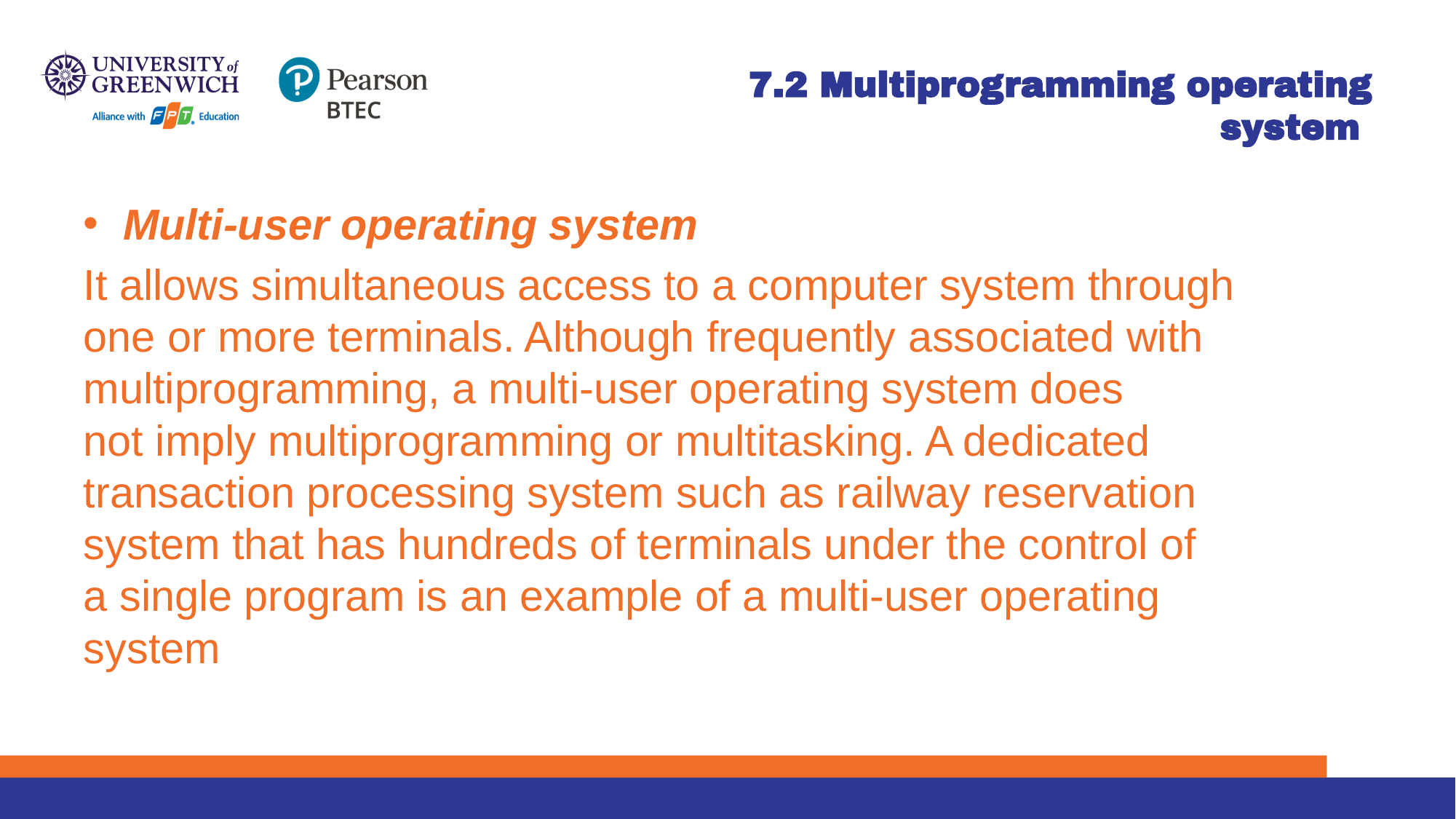

# 7.2 Multiprogramming operating system
Multi-user operating system
It allows simultaneous access to a computer system through
one or more terminals. Although frequently associated with
multiprogramming, a multi-user operating system does
not imply multiprogramming or multitasking. A dedicated
transaction processing system such as railway reservation
system that has hundreds of terminals under the control of
a single program is an example of a multi-user operating
system